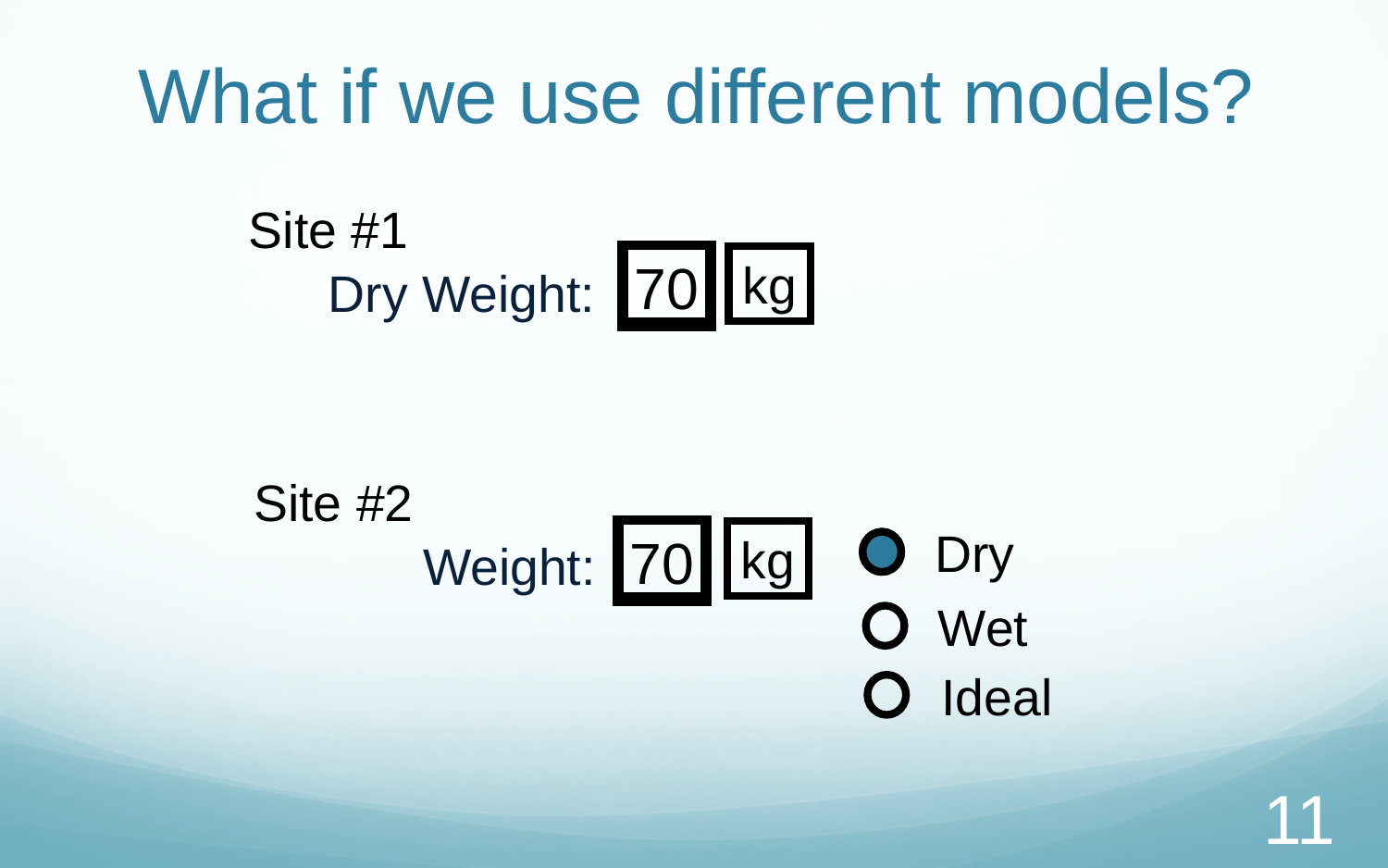

# What if we use different models?
Site #1
70
70
kg
Dry Weight:
Site #2
Dry

70
70
kg
Weight:

Wet

Ideal

  11